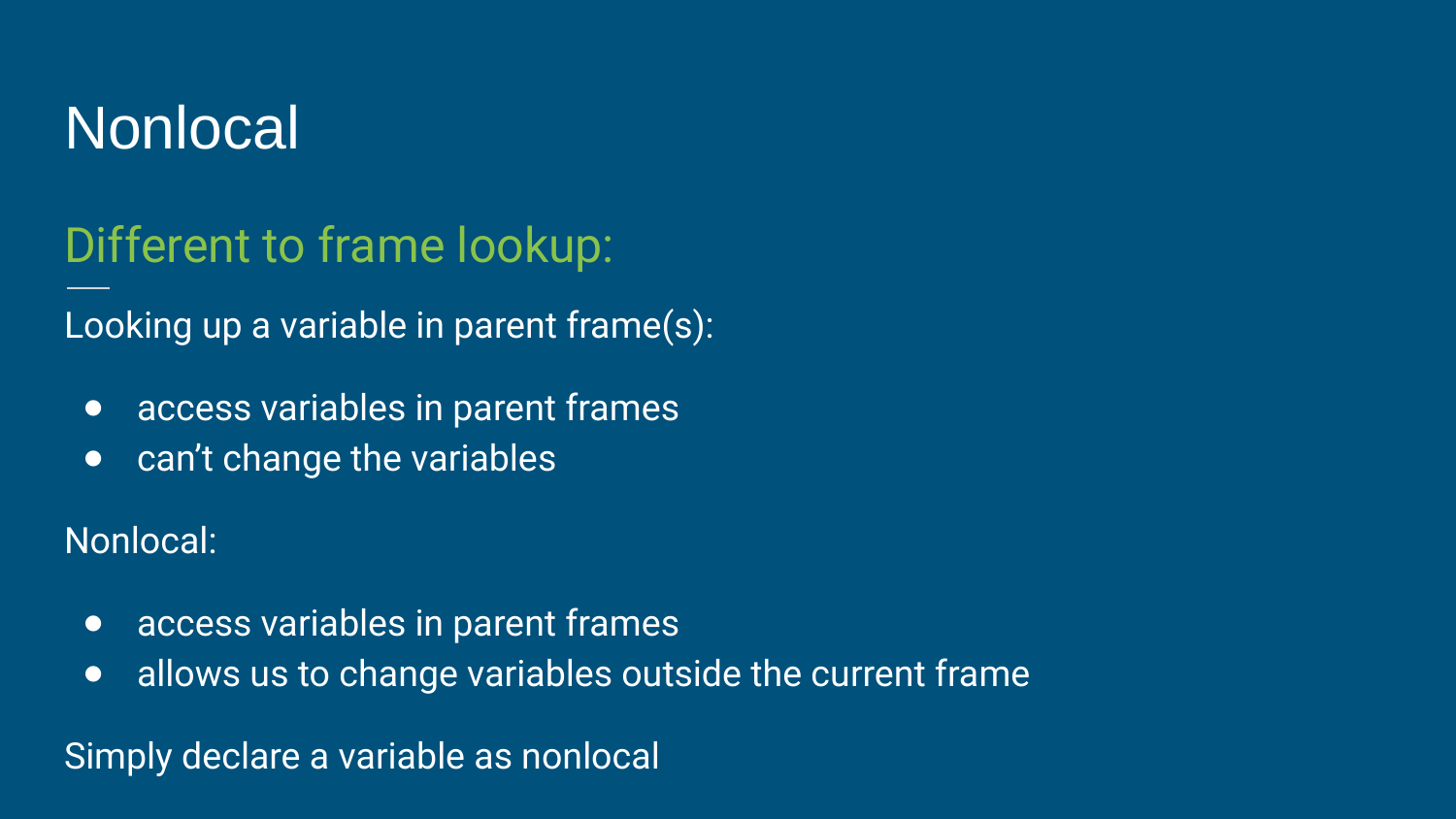

Nonlocal
Different to frame lookup:
Looking up a variable in parent frame(s):
access variables in parent frames
can’t change the variables
Nonlocal:
access variables in parent frames
allows us to change variables outside the current frame
Simply declare a variable as nonlocal